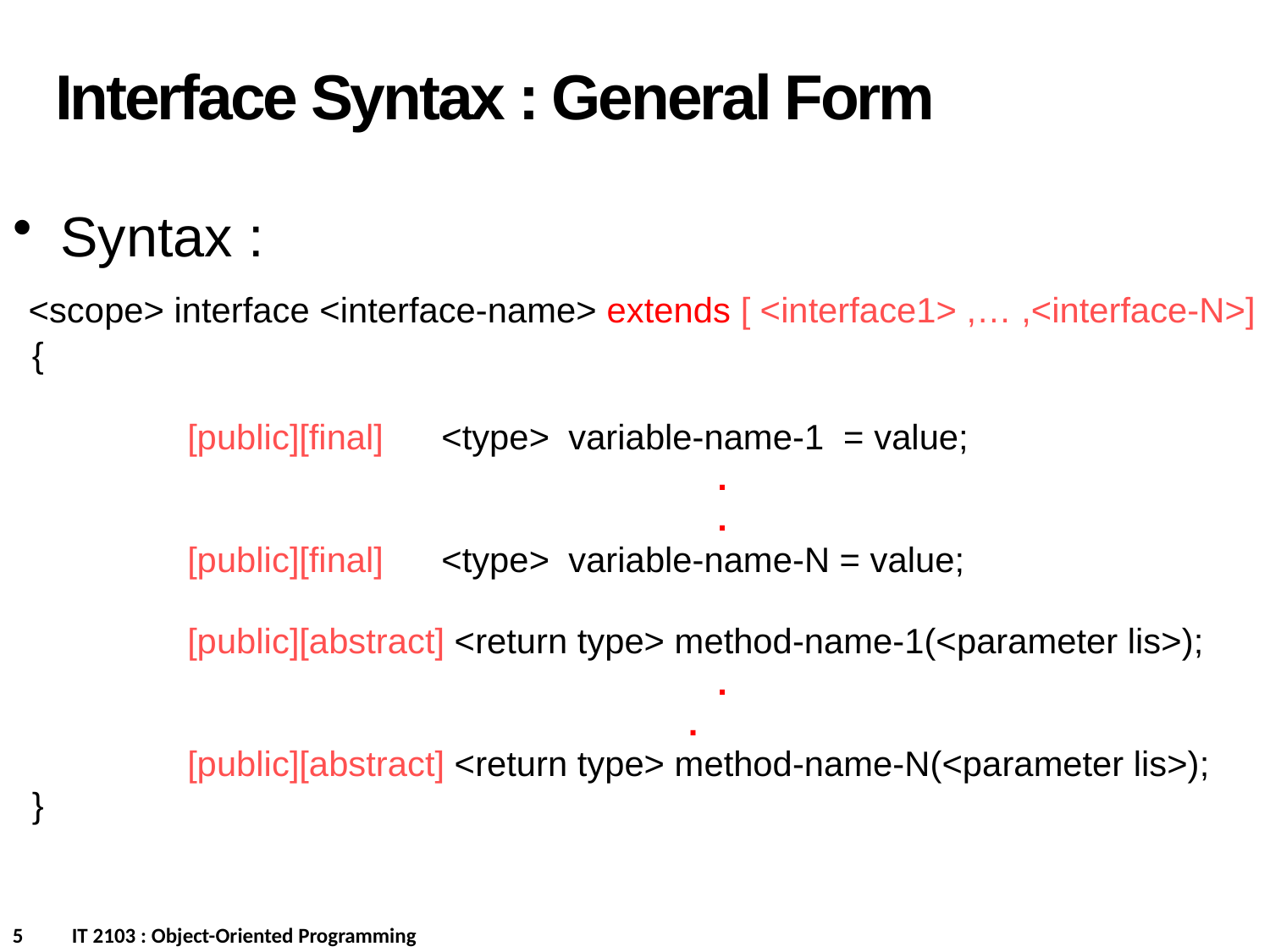

Interface Syntax : General Form
Syntax :
 <scope> interface <interface-name> extends [ <interface1> ,… ,<interface-N>]
  {

		[public][final] 	<type>	variable-name-1  = value;
		.
		.
		[public][final] 	<type>	variable-name-N = value;

	  	[public][abstract] <return type> method-name-1(<parameter lis>);
		.
		.
  		[public][abstract] <return type> method-name-N(<parameter lis>);
  }